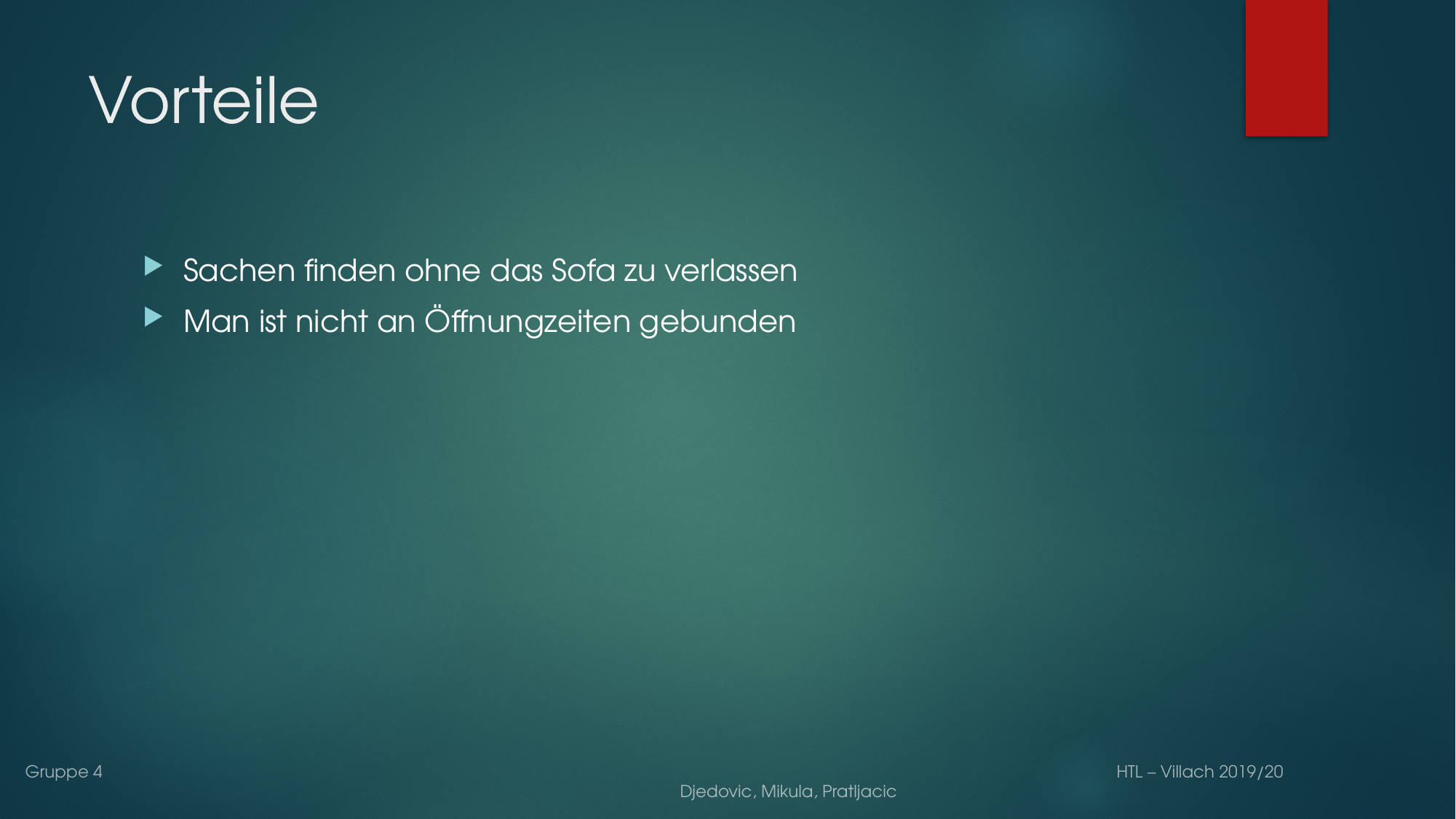

# Vorteile
Sachen finden ohne das Sofa zu verlassen
Man ist nicht an Öffnungzeiten gebunden

Gruppe 4										HTL – Villach 2019/20							Djedovic, Mikula, Pratljacic